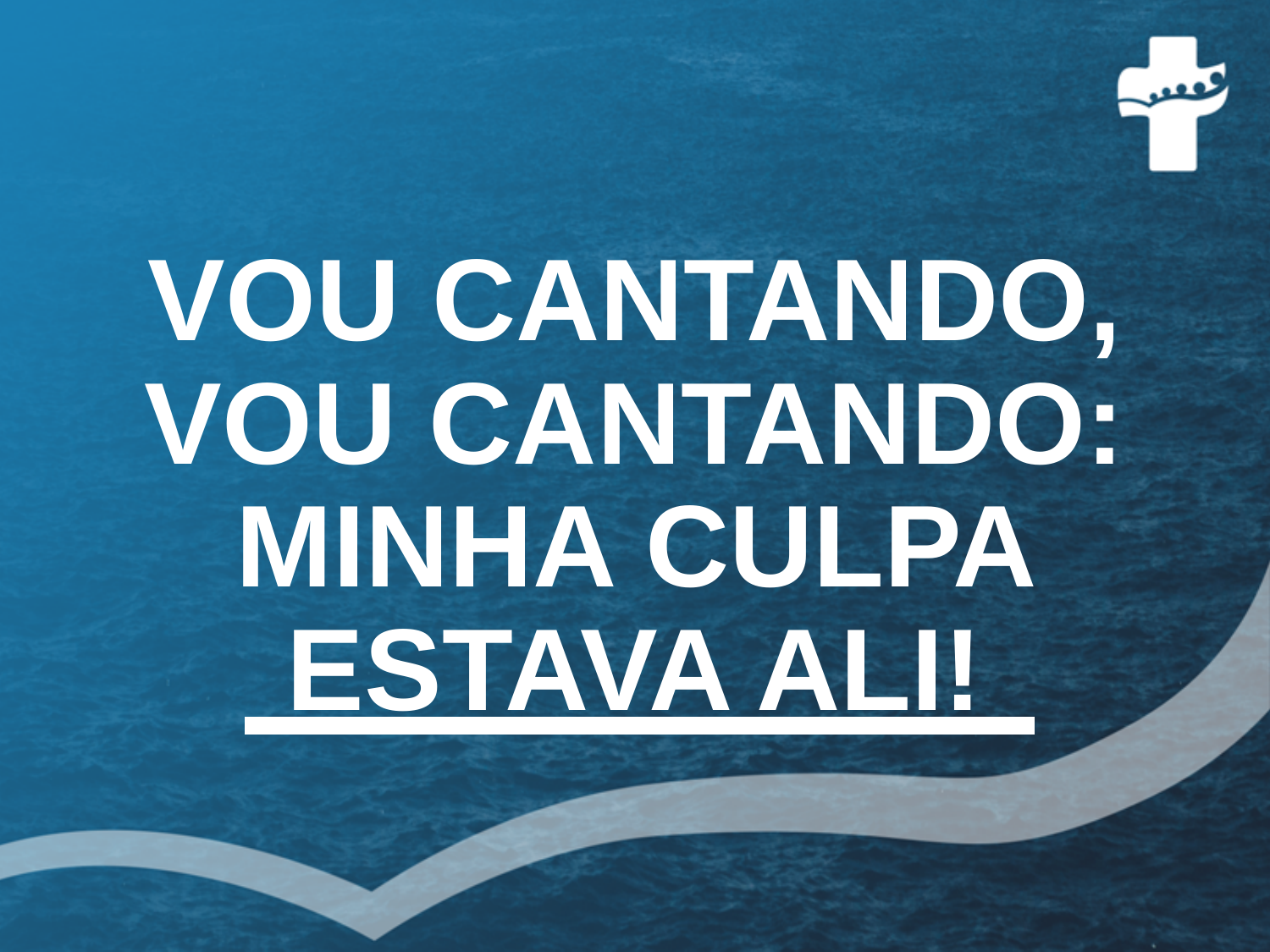

# VOU CANTANDO, VOU CANTANDO: MINHA CULPA ESTAVA ALI!